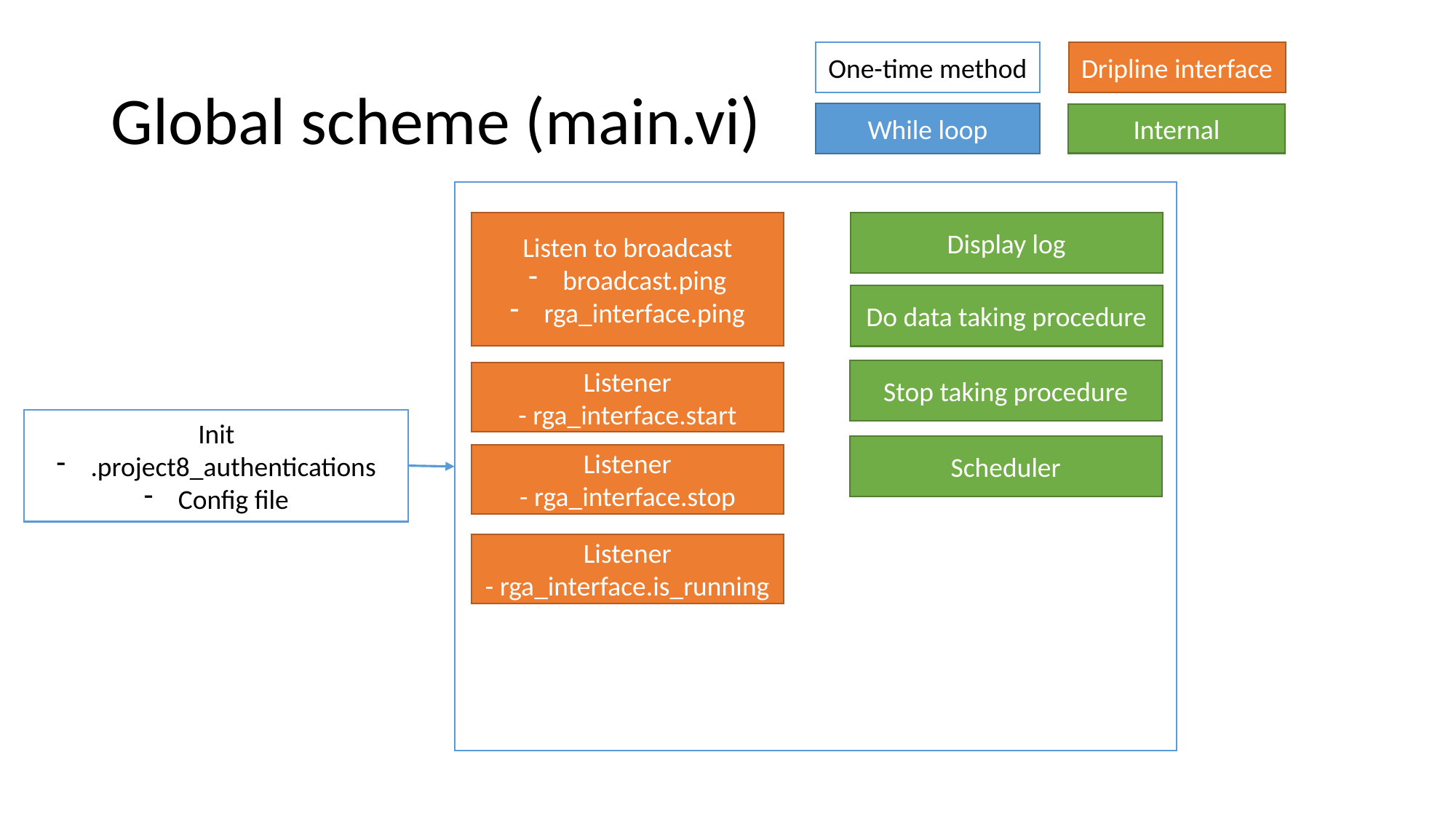

Dripline interface
Internal

Listen to broadcast
broadcast.ping
rga_interface.ping
Display log
Do data taking procedure
Stop taking procedure
Listener
- rga_interface.start
Scheduler
Listener
- rga_interface.stop
Listener
- rga_interface.is_running
One-time method
# Global scheme (main.vi)
While loop
Init
.project8_authentications
Config file